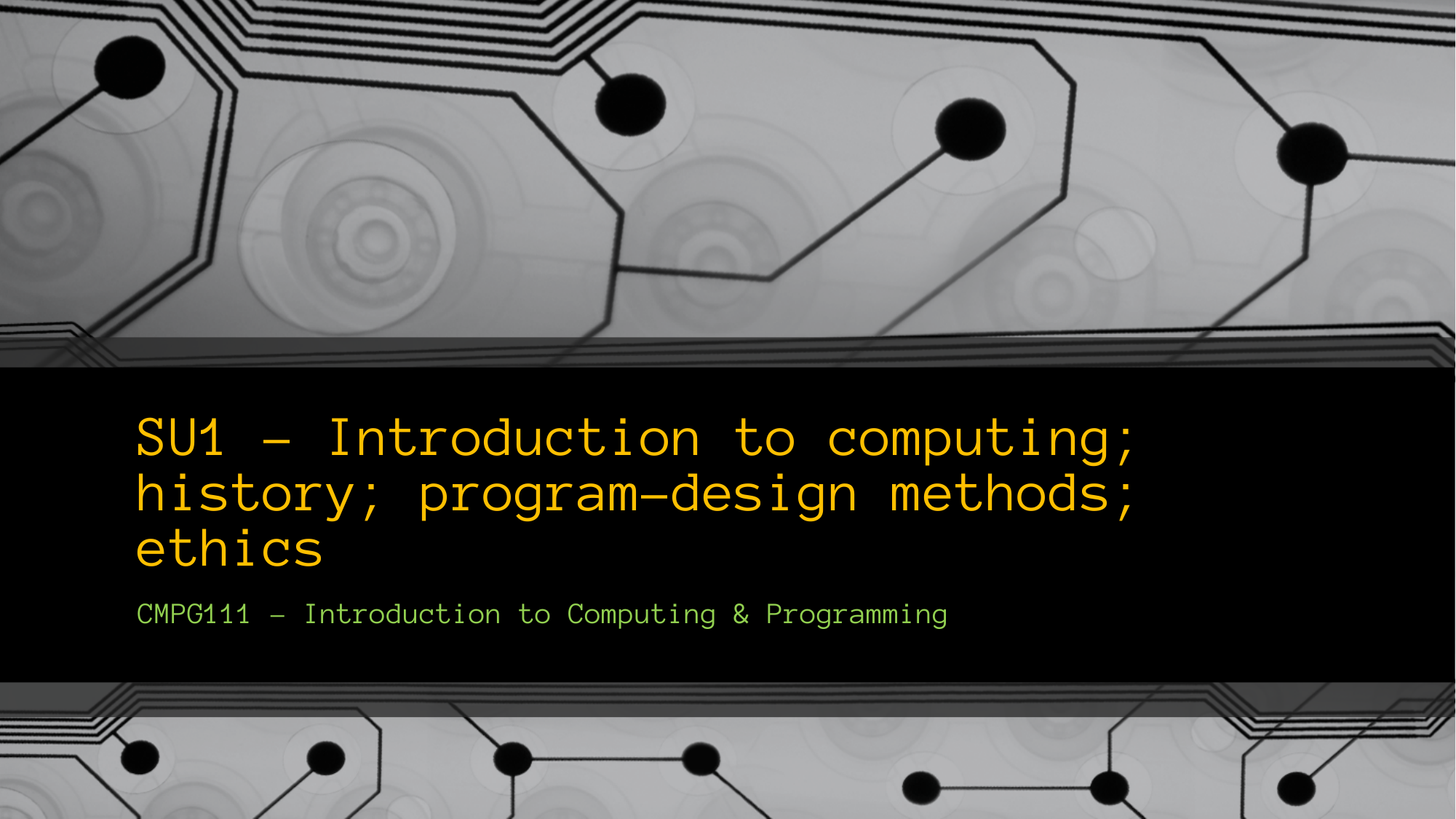

# SU1 - Introduction to computing; history; program-design methods; ethics
CMPG111 – Introduction to Computing & Programming